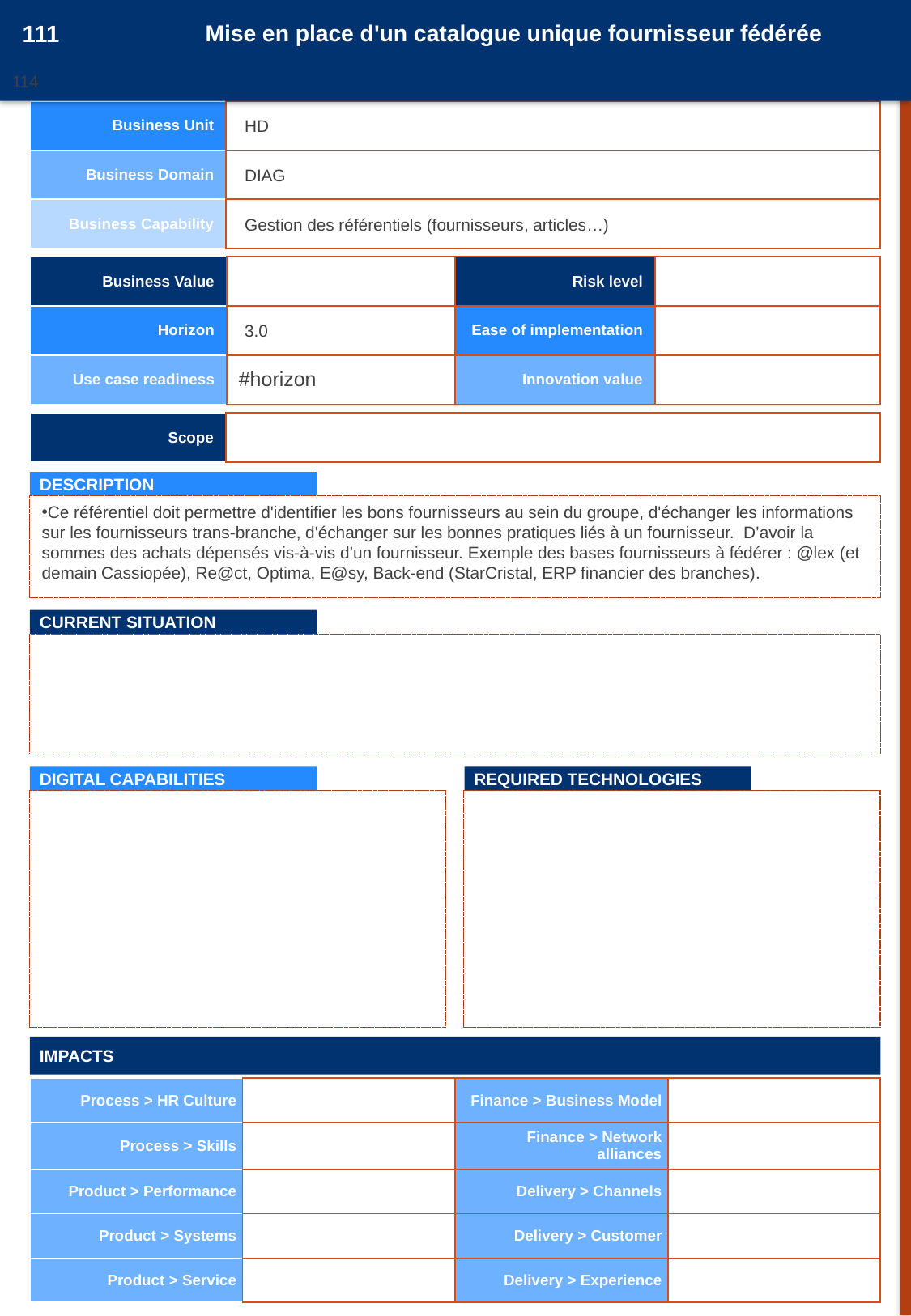

111
Mise en place d'un catalogue unique fournisseur fédérée
114
20161050

| Business Unit |  |
| --- | --- |
| Business Domain |  |
| Business Capability |  |
HD
DIAG
Gestion des référentiels (fournisseurs, articles…)
| Business Value |  | Risk level |  |
| --- | --- | --- | --- |
| Horizon |  | Ease of implementation |  |
| Use case readiness | #horizon | Innovation value |  |

3.0

| Scope |  |
| --- | --- |

DESCRIPTION
Ce référentiel doit permettre d'identifier les bons fournisseurs au sein du groupe, d'échanger les informations sur les fournisseurs trans-branche, d'échanger sur les bonnes pratiques liés à un fournisseur.  D’avoir la sommes des achats dépensés vis-à-vis d’un fournisseur. Exemple des bases fournisseurs à fédérer : @lex (et demain Cassiopée), Re@ct, Optima, E@sy, Back-end (StarCristal, ERP financier des branches).
CURRENT SITUATION

DIGITAL CAPABILITIES
REQUIRED TECHNOLOGIES

IMPACTS

| Process > HR Culture |  | Finance > Business Model |  |
| --- | --- | --- | --- |
| Process > Skills |  | Finance > Network alliances |  |
| Product > Performance |  | Delivery > Channels |  |
| Product > Systems |  | Delivery > Customer |  |
| Product > Service |  | Delivery > Experience |  |